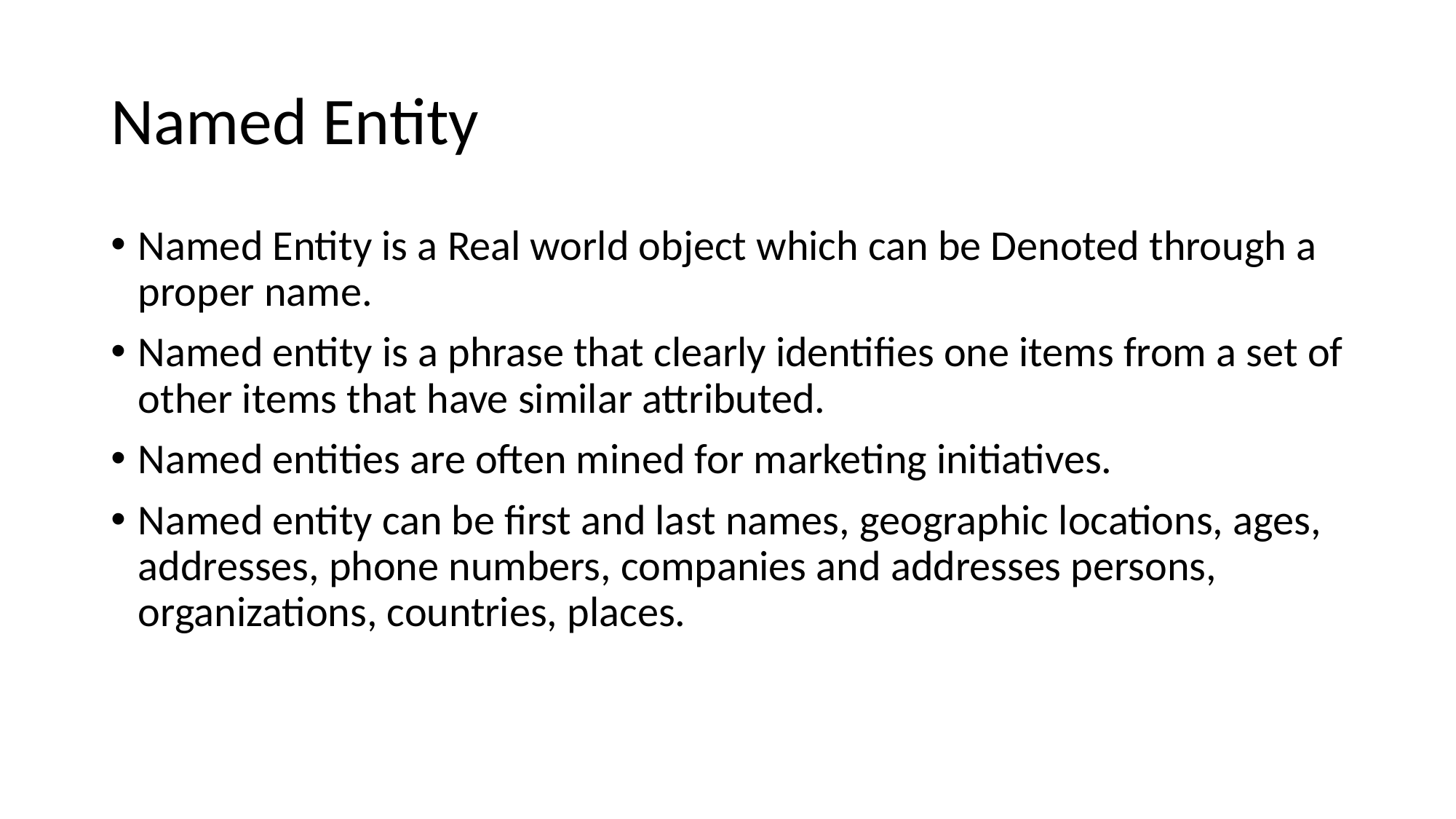

# Named Entity
Named Entity is a Real world object which can be Denoted through a proper name.
Named entity is a phrase that clearly identifies one items from a set of other items that have similar attributed.
Named entities are often mined for marketing initiatives.
Named entity can be first and last names, geographic locations, ages, addresses, phone numbers, companies and addresses persons, organizations, countries, places.